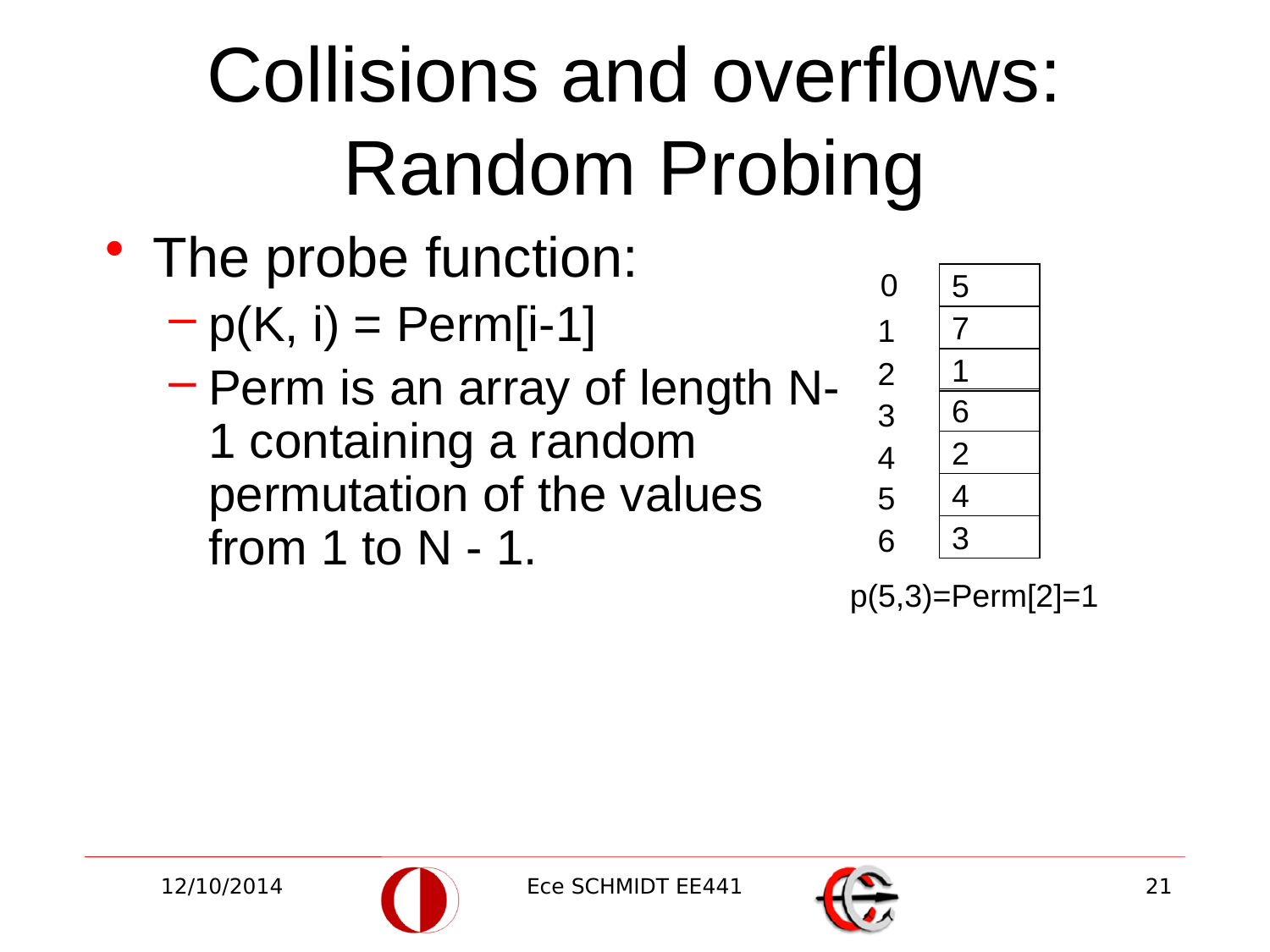

# Collisions and overflows: Random Probing
The probe function:
p(K, i) = Perm[i-1]
Perm is an array of length N-1 containing a random permutation of the values from 1 to N - 1.
0
5
7
1
1
2
6
3
2
4
4
5
3
6
p(5,3)=Perm[2]=1
12/10/2014
Ece SCHMIDT EE441
21